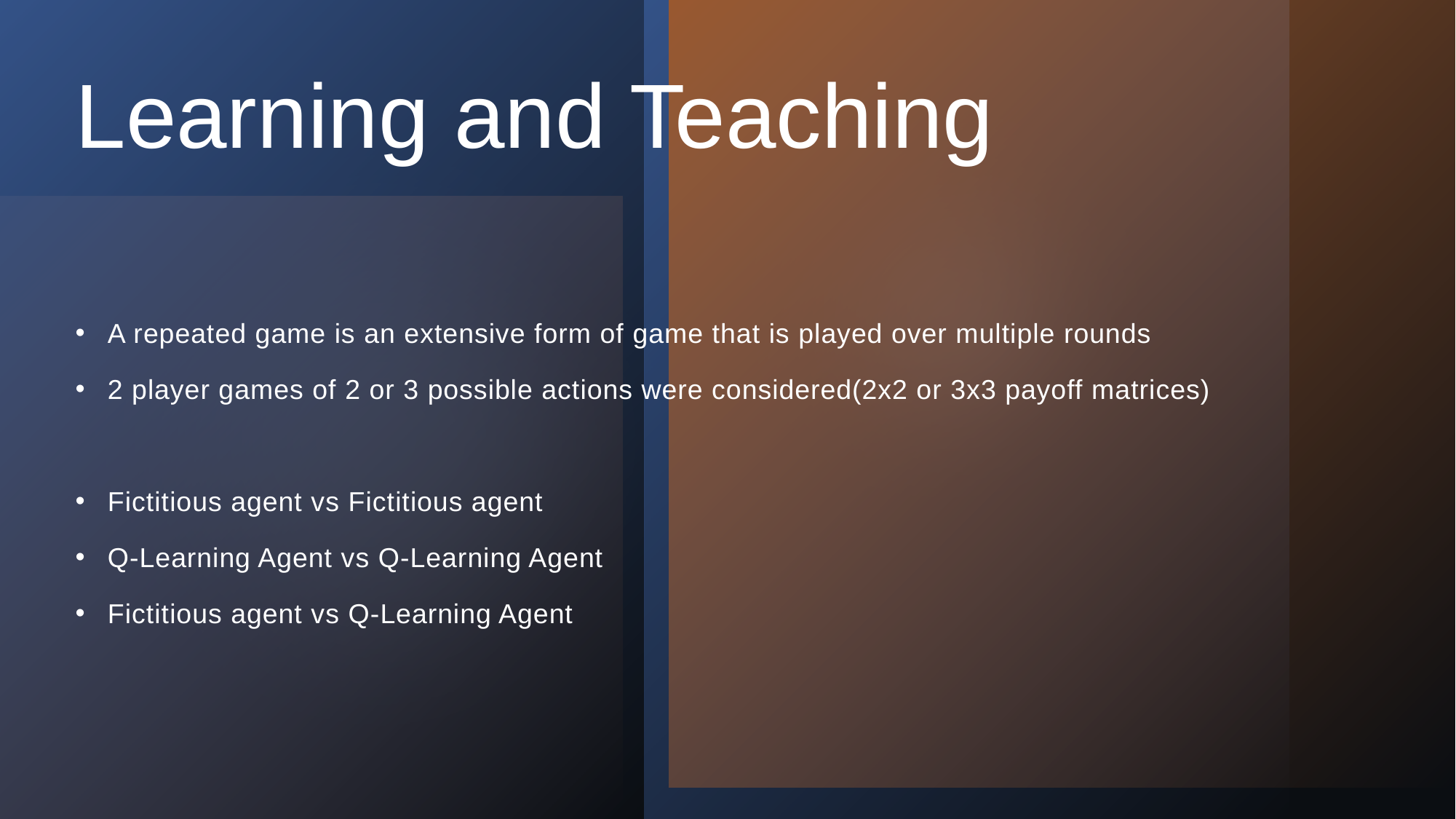

# Learning and Teaching
A repeated game is an extensive form of game that is played over multiple rounds
2 player games of 2 or 3 possible actions were considered(2x2 or 3x3 payoff matrices)

Fictitious agent vs Fictitious agent
Q-Learning Agent vs Q-Learning Agent
Fictitious agent vs Q-Learning Agent